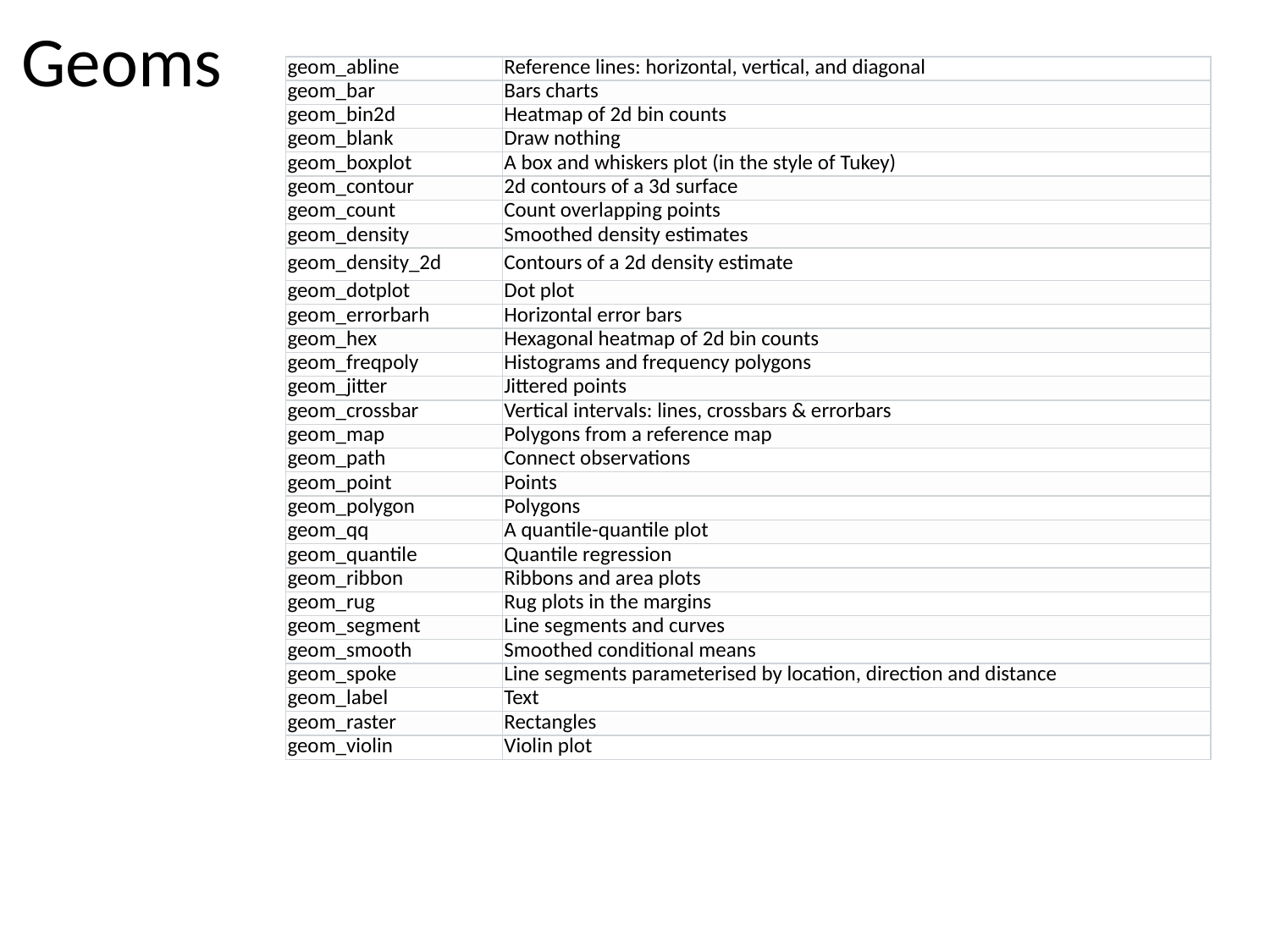

Geoms
| geom\_abline | Reference lines: horizontal, vertical, and diagonal |
| --- | --- |
| geom\_bar | Bars charts |
| geom\_bin2d | Heatmap of 2d bin counts |
| geom\_blank | Draw nothing |
| geom\_boxplot | A box and whiskers plot (in the style of Tukey) |
| geom\_contour | 2d contours of a 3d surface |
| geom\_count | Count overlapping points |
| geom\_density | Smoothed density estimates |
| geom\_density\_2d | Contours of a 2d density estimate |
| geom\_dotplot | Dot plot |
| geom\_errorbarh | Horizontal error bars |
| geom\_hex | Hexagonal heatmap of 2d bin counts |
| geom\_freqpoly | Histograms and frequency polygons |
| geom\_jitter | Jittered points |
| geom\_crossbar | Vertical intervals: lines, crossbars & errorbars |
| geom\_map | Polygons from a reference map |
| geom\_path | Connect observations |
| geom\_point | Points |
| geom\_polygon | Polygons |
| geom\_qq | A quantile-quantile plot |
| geom\_quantile | Quantile regression |
| geom\_ribbon | Ribbons and area plots |
| geom\_rug | Rug plots in the margins |
| geom\_segment | Line segments and curves |
| geom\_smooth | Smoothed conditional means |
| geom\_spoke | Line segments parameterised by location, direction and distance |
| geom\_label | Text |
| geom\_raster | Rectangles |
| geom\_violin | Violin plot |